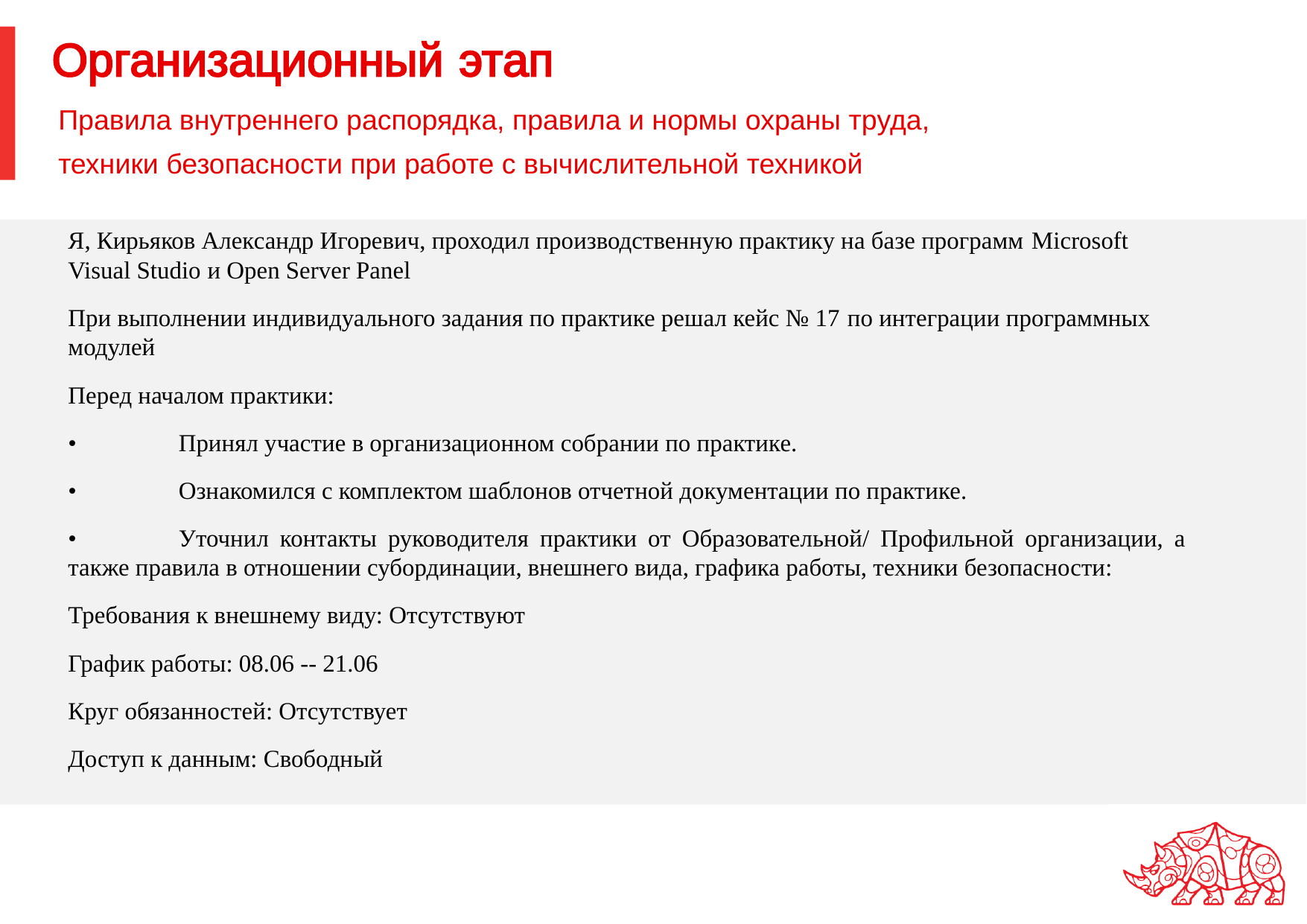

# Организационный этап
Правила внутреннего распорядка, правила и нормы охраны труда,
техники безопасности при работе с вычислительной техникой
Я, Кирьяков Александр Игоревич, проходил производственную практику на базе программ Microsoft Visual Studio и Open Server Panel
При выполнении индивидуального задания по практике решал кейс № 17 по интеграции программных модулей
Перед началом практики:
•	Принял участие в организационном собрании по практике.
•	Ознакомился с комплектом шаблонов отчетной документации по практике.
•	Уточнил контакты руководителя практики от Образовательной/ Профильной организации, а также правила в отношении субординации, внешнего вида, графика работы, техники безопасности:
Требования к внешнему виду: Отсутствуют
График работы: 08.06 -- 21.06
Круг обязанностей: Отсутствует
Доступ к данным: Свободный